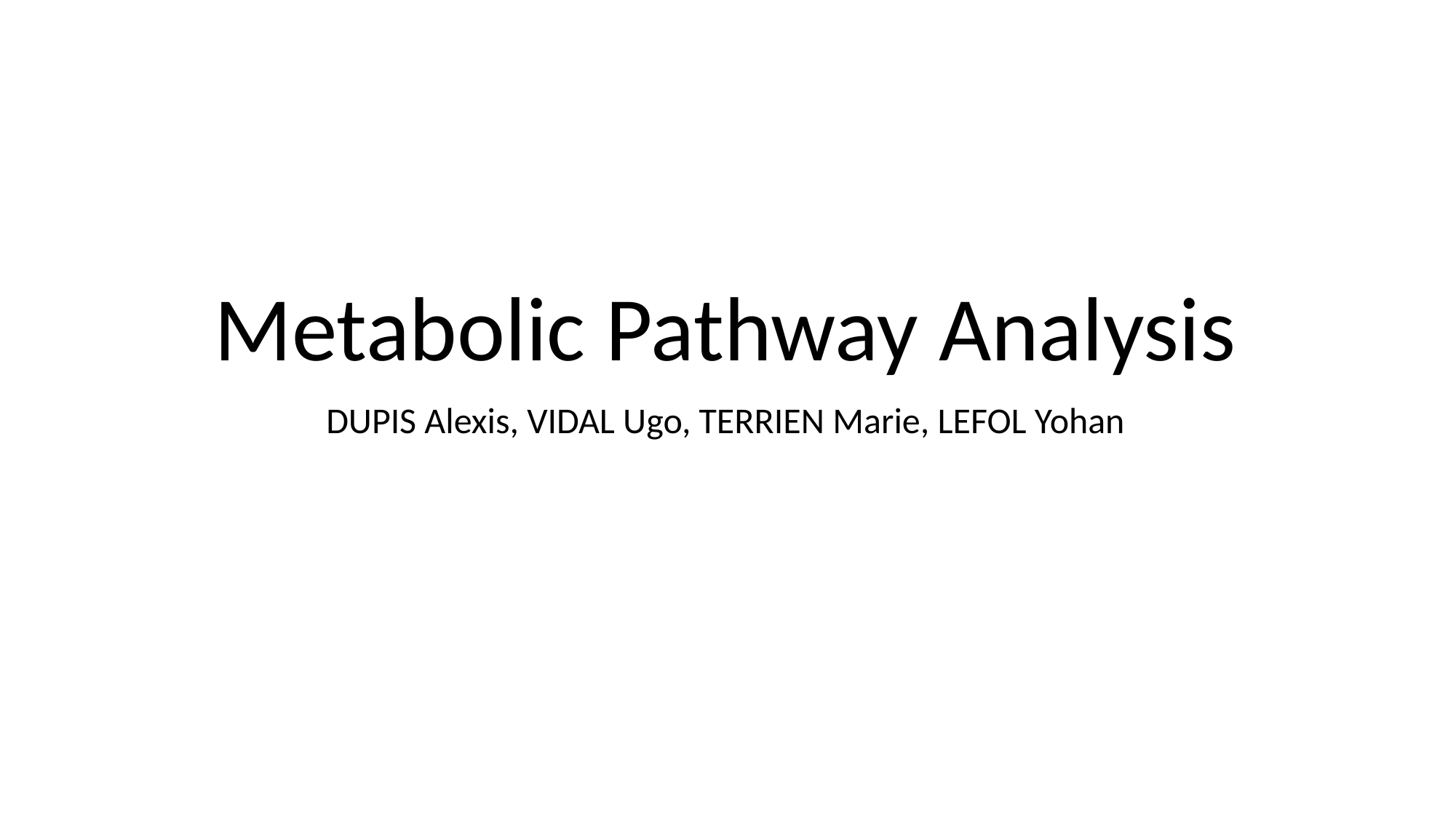

# Metabolic Pathway Analysis
DUPIS Alexis, VIDAL Ugo, TERRIEN Marie, LEFOL Yohan